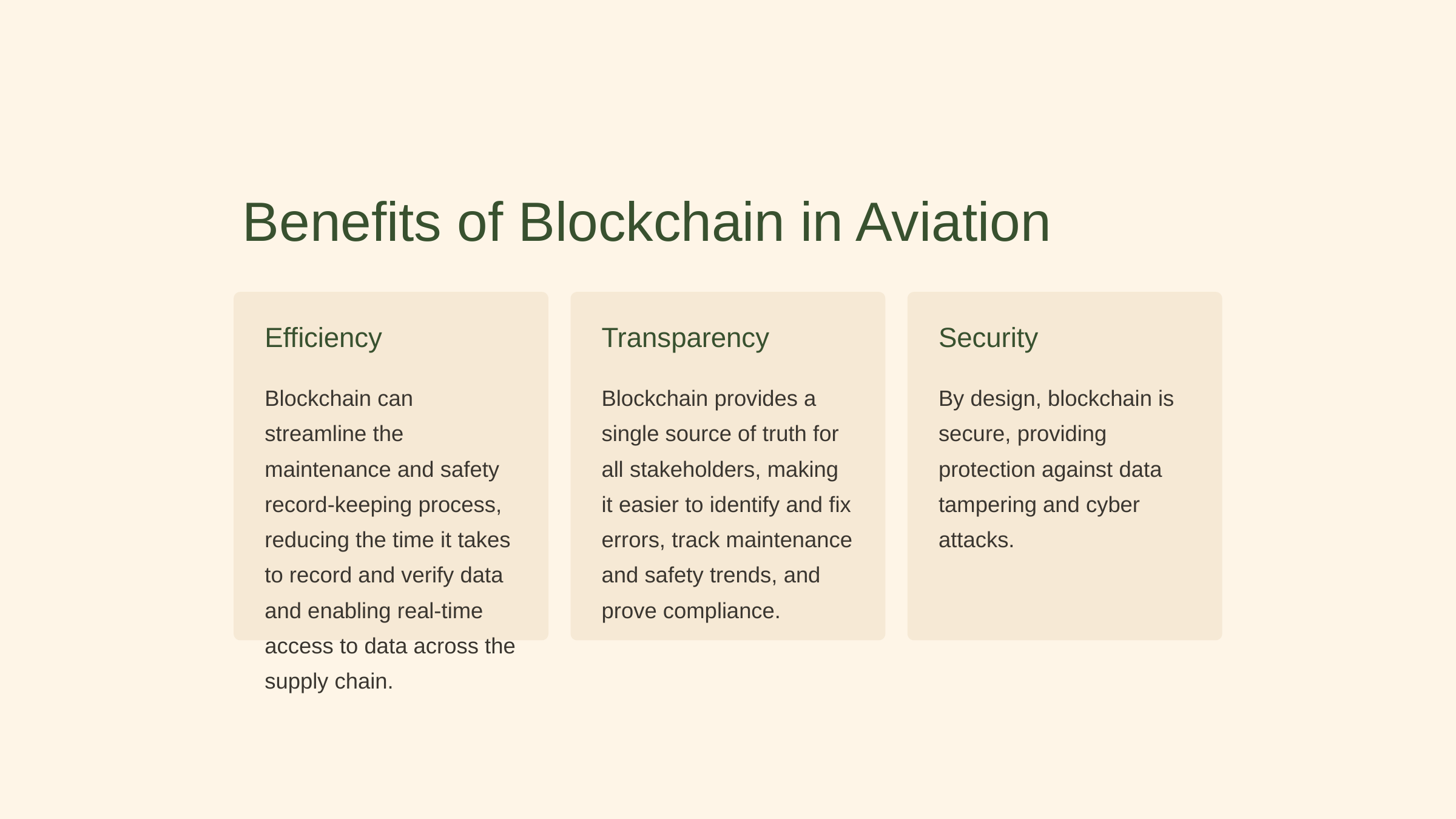

Benefits of Blockchain in Aviation

Efficiency
Transparency
Security
Blockchain can streamline the maintenance and safety record-keeping process, reducing the time it takes to record and verify data and enabling real-time access to data across the supply chain.
Blockchain provides a single source of truth for all stakeholders, making it easier to identify and fix errors, track maintenance and safety trends, and prove compliance.
By design, blockchain is secure, providing protection against data tampering and cyber attacks.